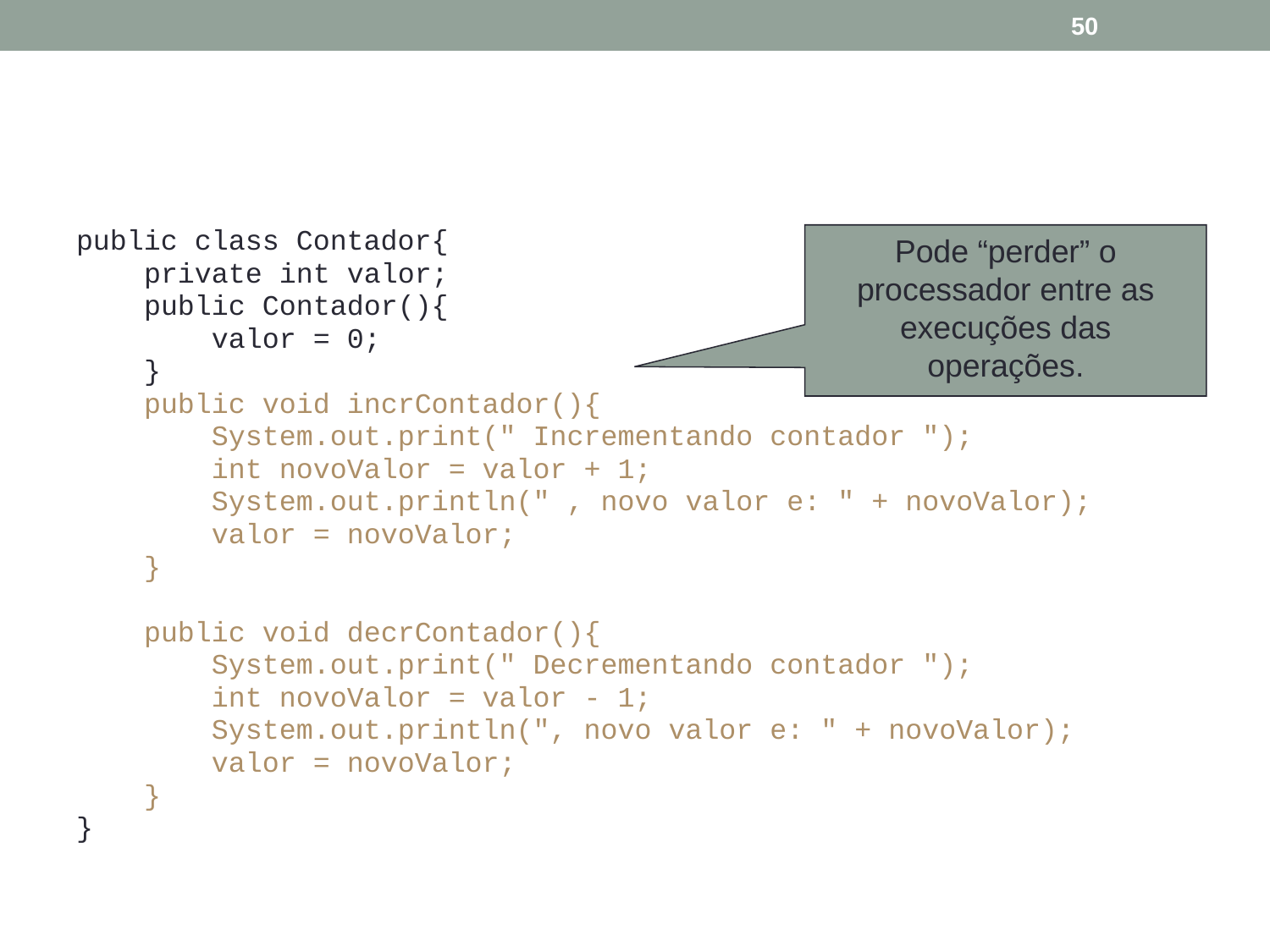

50
#
public class Contador{
    private int valor;
    public Contador(){
        valor = 0;
    }
    public void incrContador(){
        System.out.print(" Incrementando contador ");
        int novoValor = valor + 1;
        System.out.println(" , novo valor e: " + novoValor);
        valor = novoValor;
    }

    public void decrContador(){
        System.out.print(" Decrementando contador ");
        int novoValor = valor - 1;
        System.out.println(", novo valor e: " + novoValor);
        valor = novoValor;
    }
}
Pode “perder” o processador entre as execuções das operações.